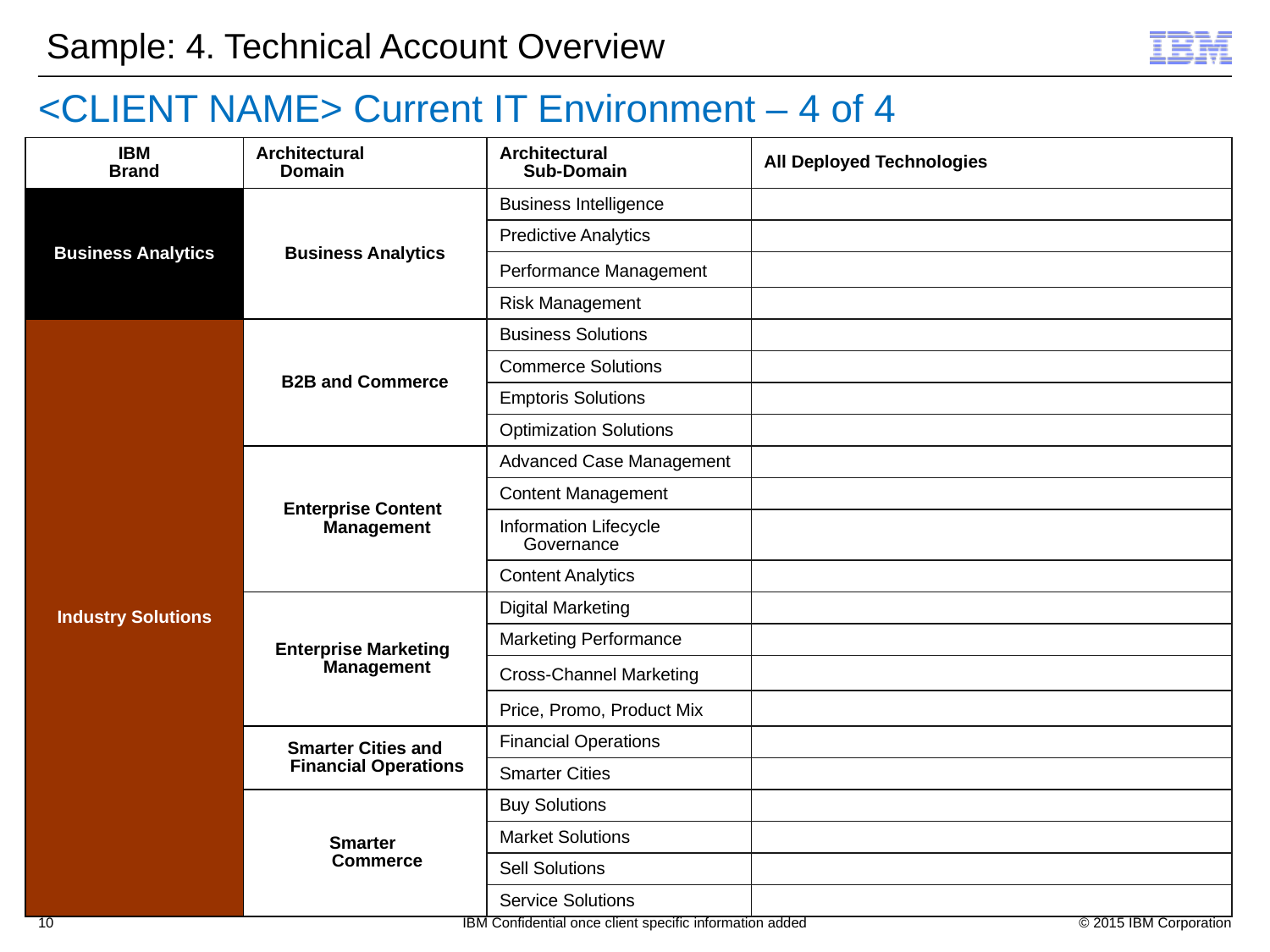

Sample: 4. Technical Account Overview

<CLIENT NAME> Current IT Environment – 4 of 4
| IBM Brand | Architectural Domain | Architectural Sub-Domain | All Deployed Technologies |
| --- | --- | --- | --- |
| Business Analytics | Business Analytics | Business Intelligence |  |
|  |  | Predictive Analytics |  |
|  |  | Performance Management |  |
|  |  | Risk Management |  |
| Industry Solutions | B2B and Commerce | Business Solutions |  |
|  |  | Commerce Solutions |  |
|  |  | Emptoris Solutions |  |
|  |  | Optimization Solutions |  |
|  | Enterprise Content Management | Advanced Case Management |  |
|  |  | Content Management |  |
|  |  | Information Lifecycle Governance |  |
|  |  | Content Analytics |  |
|  | Enterprise Marketing Management | Digital Marketing |  |
|  |  | Marketing Performance |  |
|  |  | Cross-Channel Marketing |  |
|  |  | Price, Promo, Product Mix |  |
|  | Smarter Cities and Financial Operations | Financial Operations |  |
|  |  | Smarter Cities |  |
|  | Smarter Commerce | Buy Solutions |  |
|  |  | Market Solutions |  |
|  |  | Sell Solutions |  |
|  |  | Service Solutions |  |
10
IBM Confidential once client specific information added